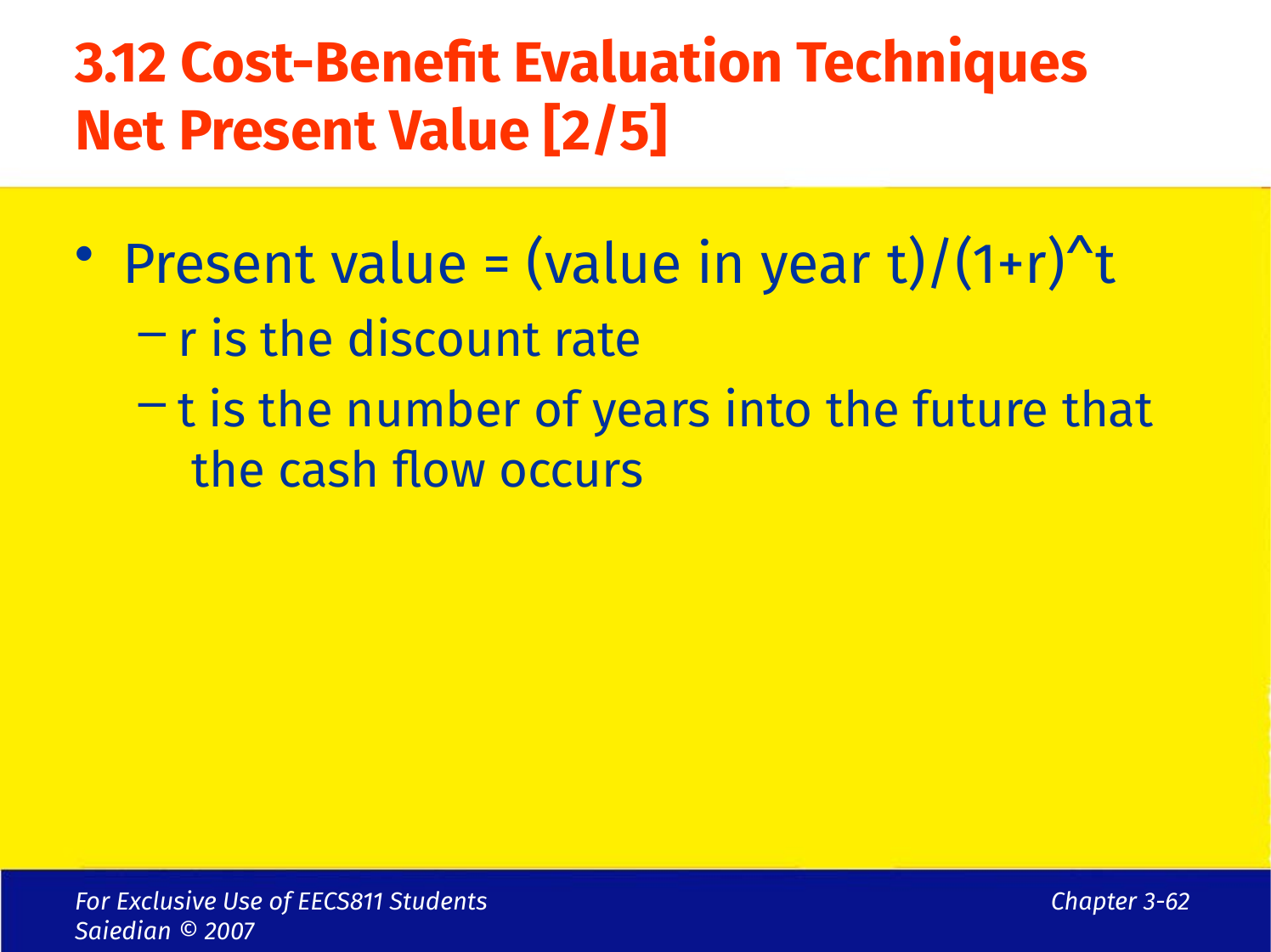

# 3.12 Cost-Benefit Evaluation Techniques  Net Present Value [2/5]
Present value = (value in year t)/(1+r)^t
r is the discount rate
t is the number of years into the future that  the cash flow occurs
For Exclusive Use of EECS811 Students  Saiedian © 2007
Chapter 3-62